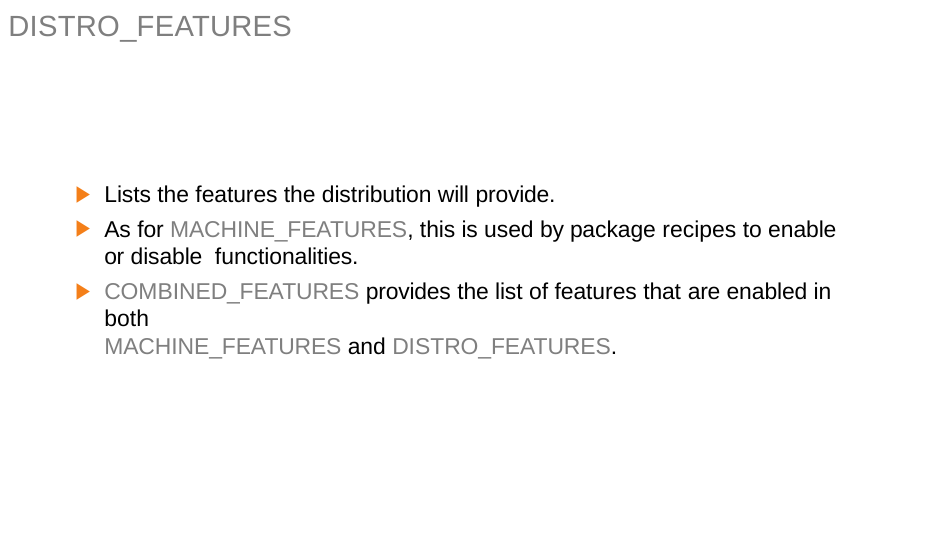

# DISTRO_FEATURES
Lists the features the distribution will provide.
As for MACHINE_FEATURES, this is used by package recipes to enable or disable  functionalities.
COMBINED_FEATURES provides the list of features that are enabled in both
MACHINE_FEATURES and DISTRO_FEATURES.
174/300
Remake by Mao Huynh